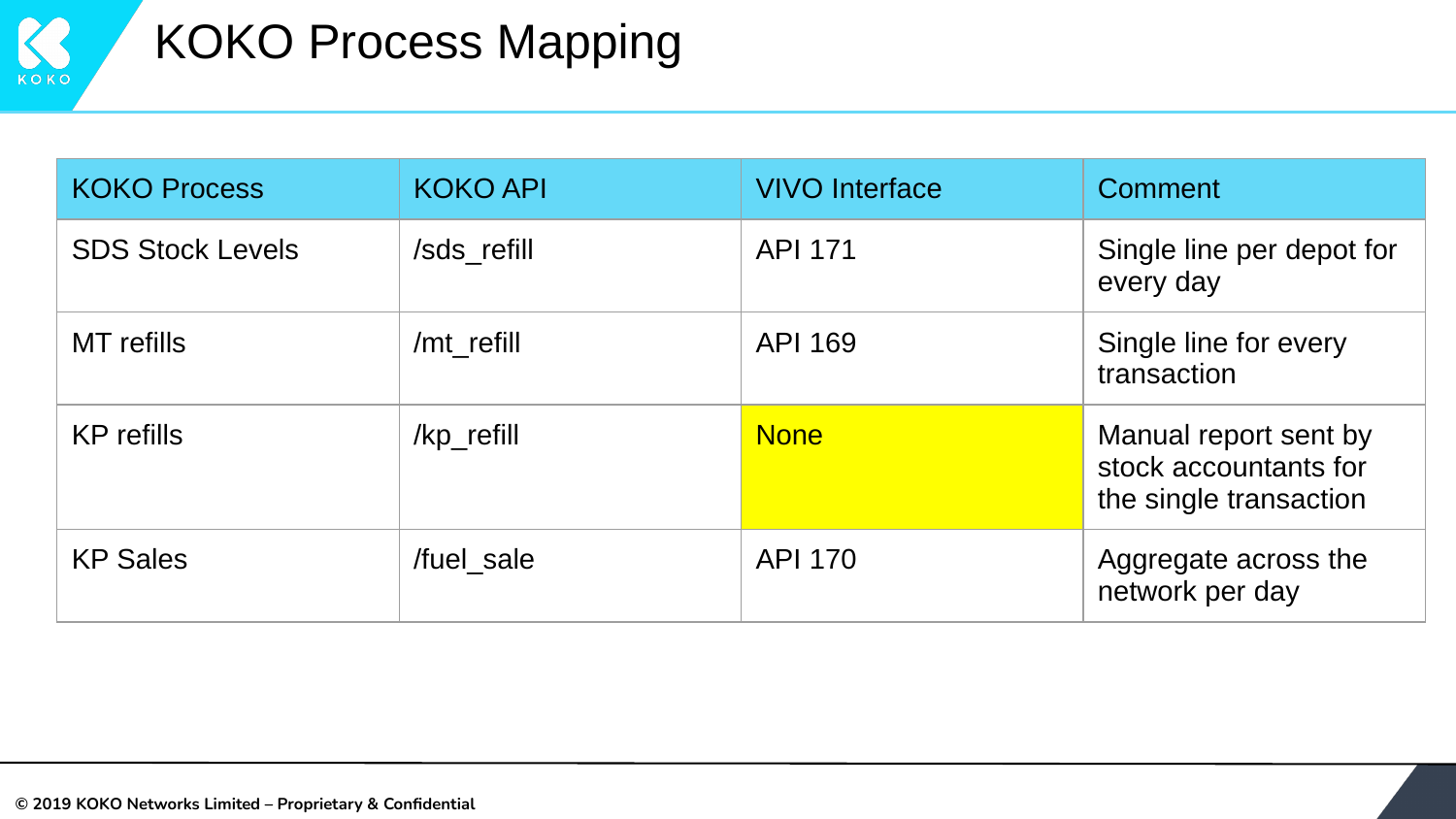

# KOKO Process Mapping
| KOKO Process | KOKO API | VIVO Interface | Comment |
| --- | --- | --- | --- |
| SDS Stock Levels | /sds\_refill | API 171 | Single line per depot for every day |
| MT refills | /mt\_refill | API 169 | Single line for every transaction |
| KP refills | /kp\_refill | None | Manual report sent by stock accountants for the single transaction |
| KP Sales | /fuel\_sale | API 170 | Aggregate across the network per day |